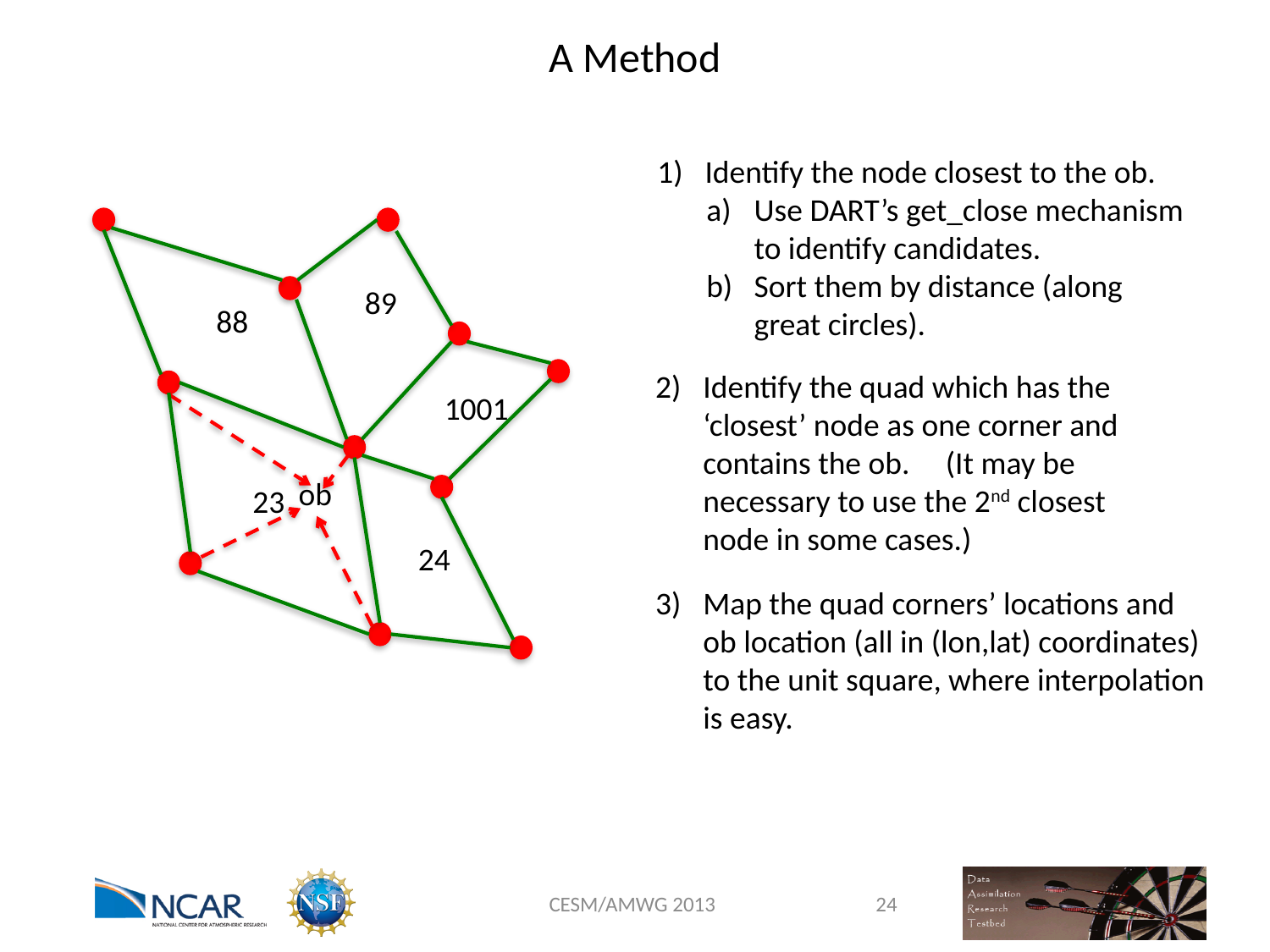

# A Method
Identify the node closest to the ob.
Use DART’s get_close mechanism to identify candidates.
Sort them by distance (along great circles).

89

88

Identify the quad which has the ‘closest’ node as one corner and contains the ob.     (It may be necessary to use the 2nd closest node in some cases.)

ob
23

1001

24
Map the quad corners’ locations and ob location (all in (lon,lat) coordinates) to the unit square, where interpolation is easy.

CESM/AMWG 2013
24